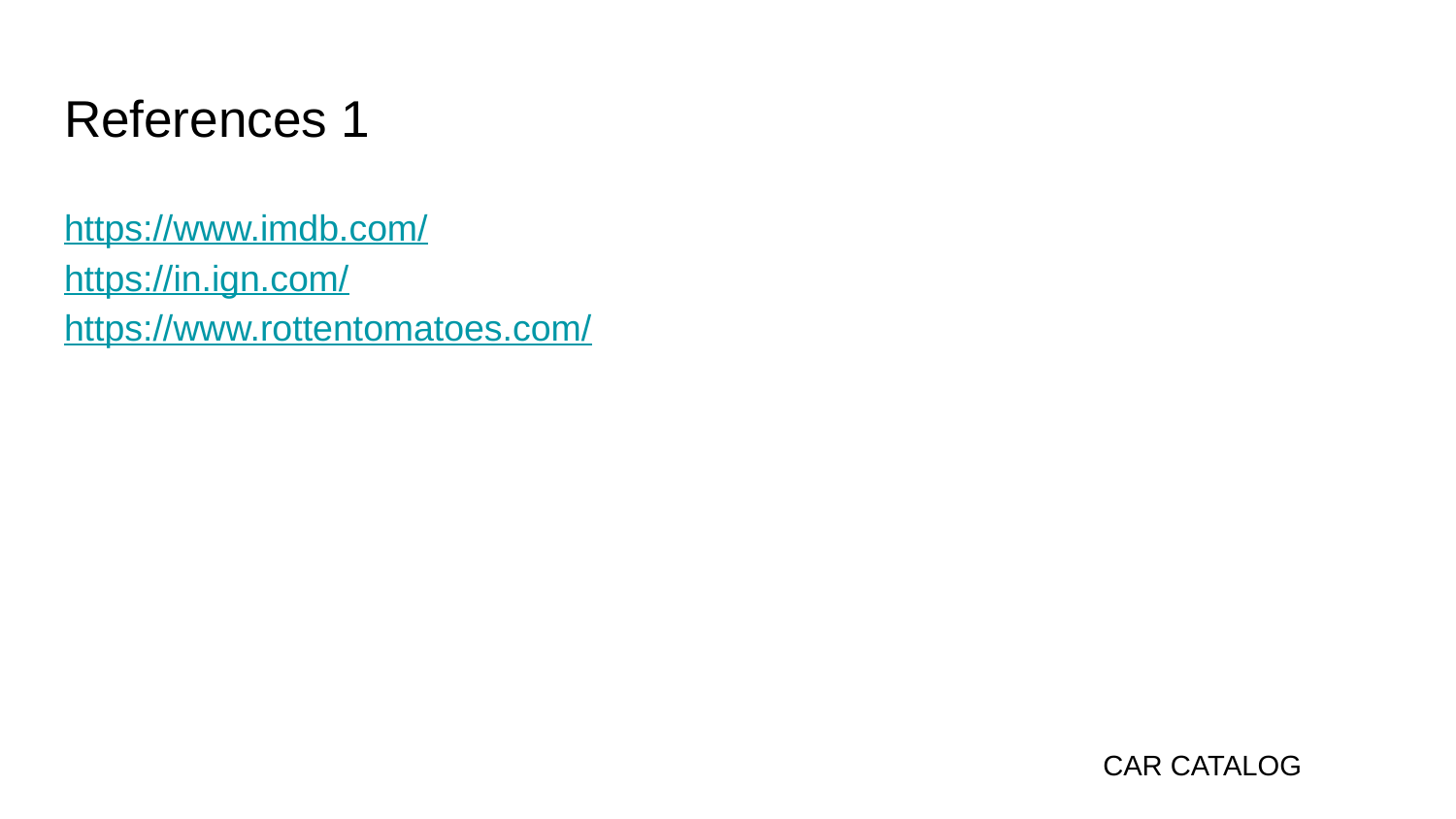

# References 1
https://www.imdb.com/
https://in.ign.com/
https://www.rottentomatoes.com/

CAR CATALOG